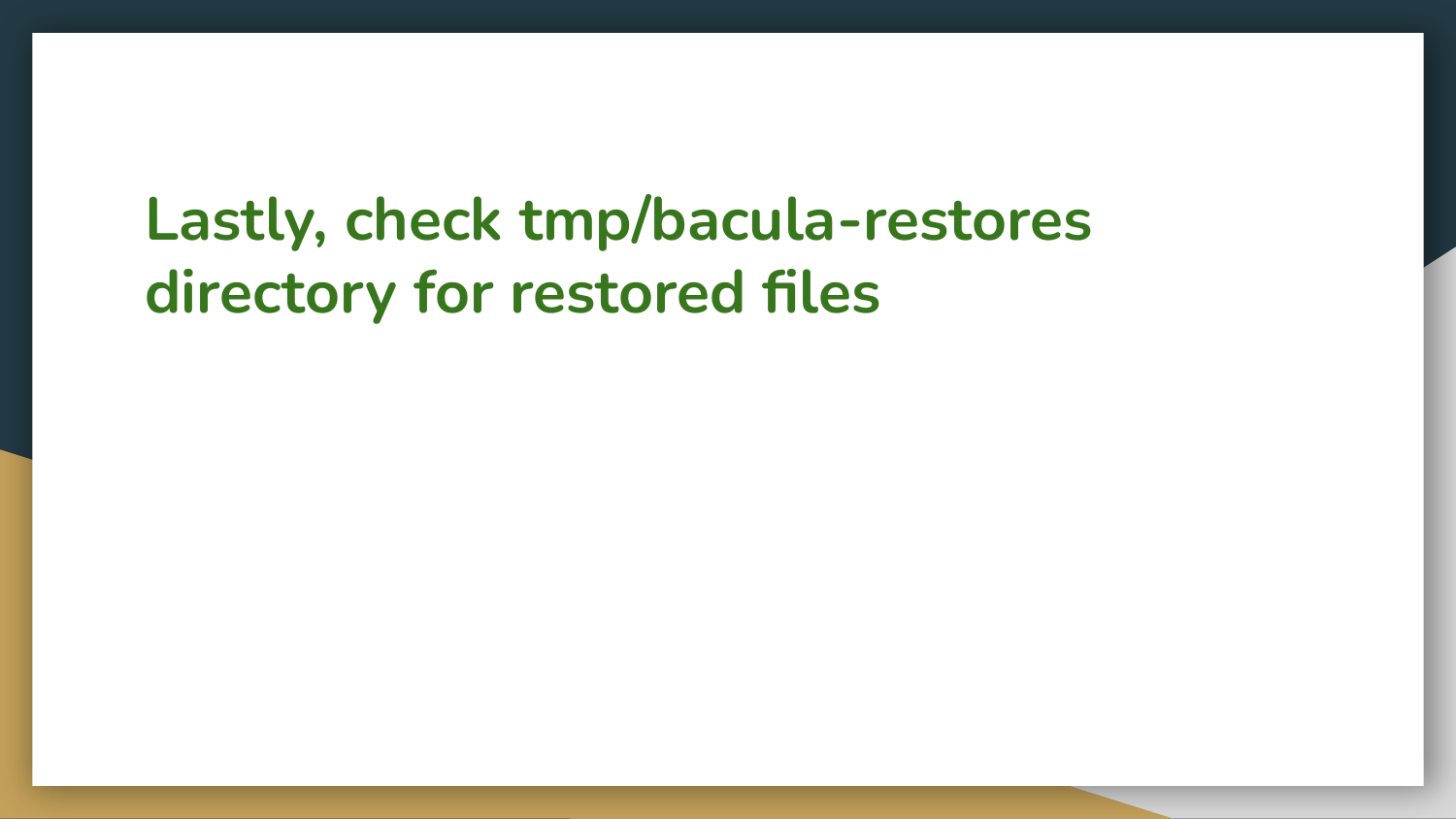

# Lastly, check tmp/bacula-restores directory for restored files